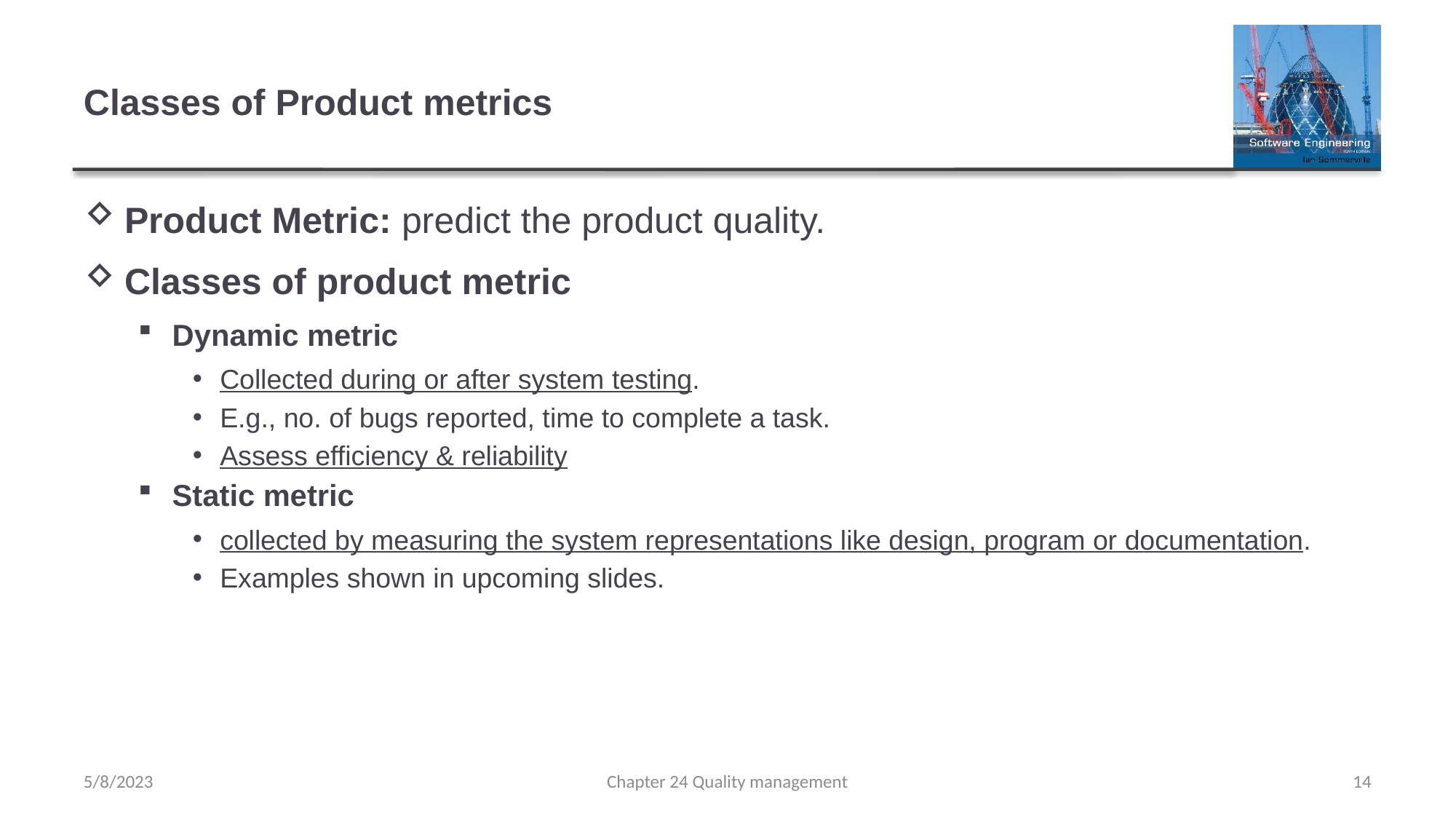

# Classes of Product metrics
Product Metric: predict the product quality.
Classes of product metric
Dynamic metric
Collected during or after system testing.
E.g., no. of bugs reported, time to complete a task.
Assess efficiency & reliability
Static metric
collected by measuring the system representations like design, program or documentation.
Examples shown in upcoming slides.
5/8/2023
Chapter 24 Quality management
14